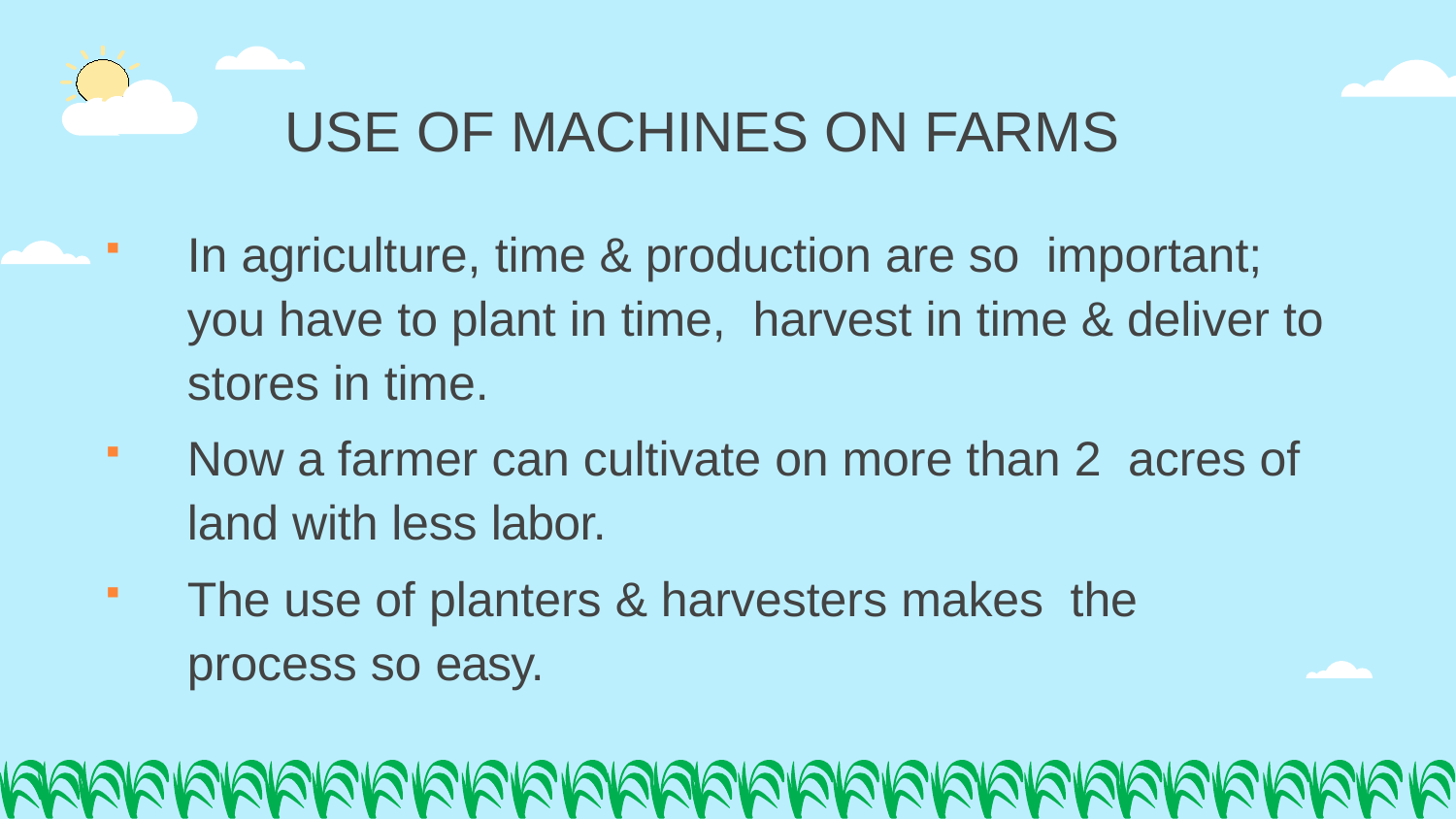

# USE OF MACHINES ON FARMS
In agriculture, time & production are so  important; you have to plant in time,  harvest in time & deliver to stores in time.
Now a farmer can cultivate on more than 2  acres of land with less labor.
The use of planters & harvesters makes  the process so easy.